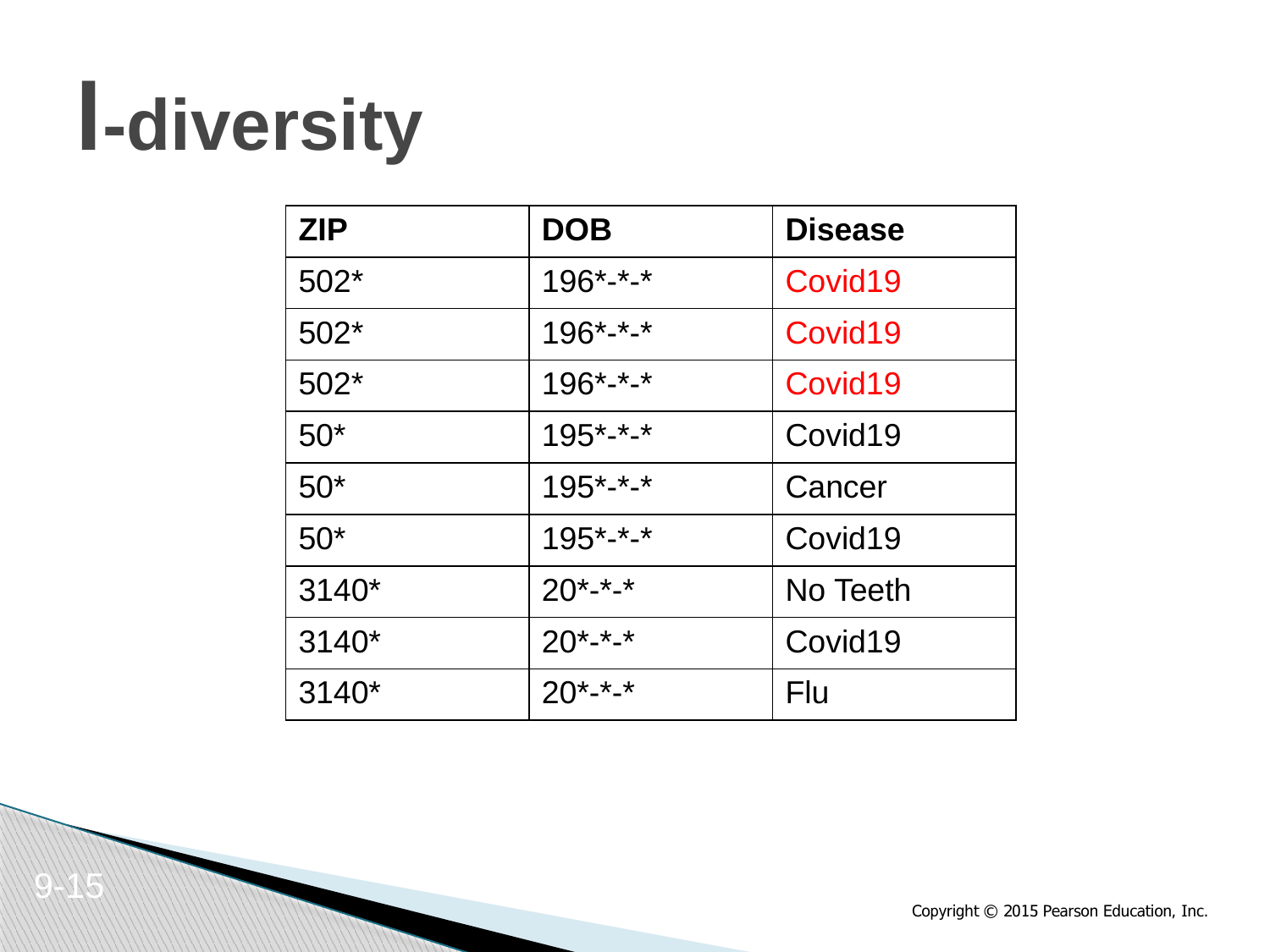

# l-diversity
| ZIP | DOB | Disease |
| --- | --- | --- |
| 502\* | 196\*-\*-\* | Covid19 |
| 502\* | 196\*-\*-\* | Covid19 |
| 502\* | 196\*-\*-\* | Covid19 |
| 50\* | 195\*-\*-\* | Covid19 |
| 50\* | 195\*-\*-\* | Cancer |
| 50\* | 195\*-\*-\* | Covid19 |
| 3140\* | 20\*-\*-\* | No Teeth |
| 3140\* | 20\*-\*-\* | Covid19 |
| 3140\* | 20\*-\*-\* | Flu |
9-15